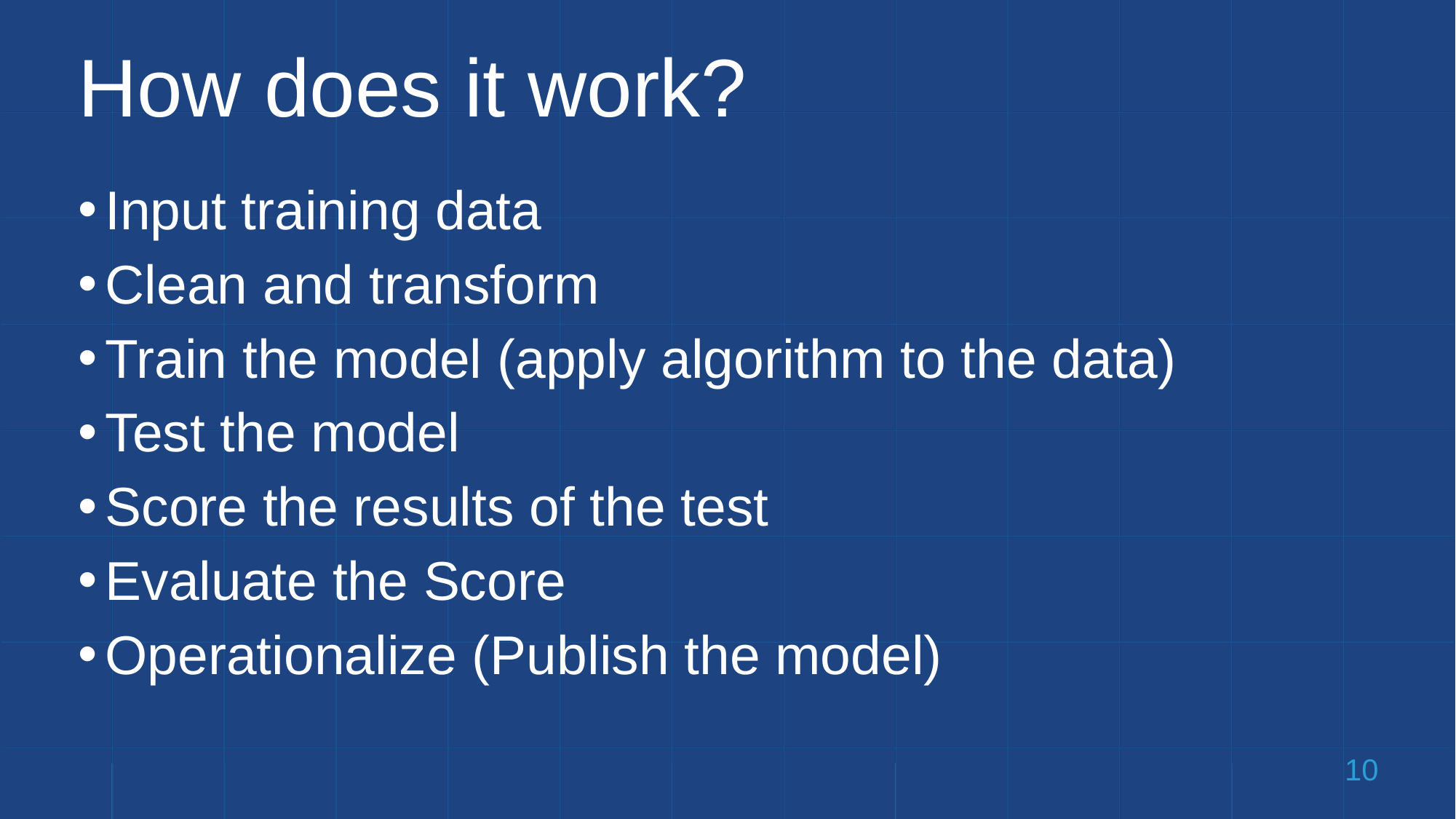

# How does it work?
Input training data
Clean and transform
Train the model (apply algorithm to the data)
Test the model
Score the results of the test
Evaluate the Score
Operationalize (Publish the model)
10